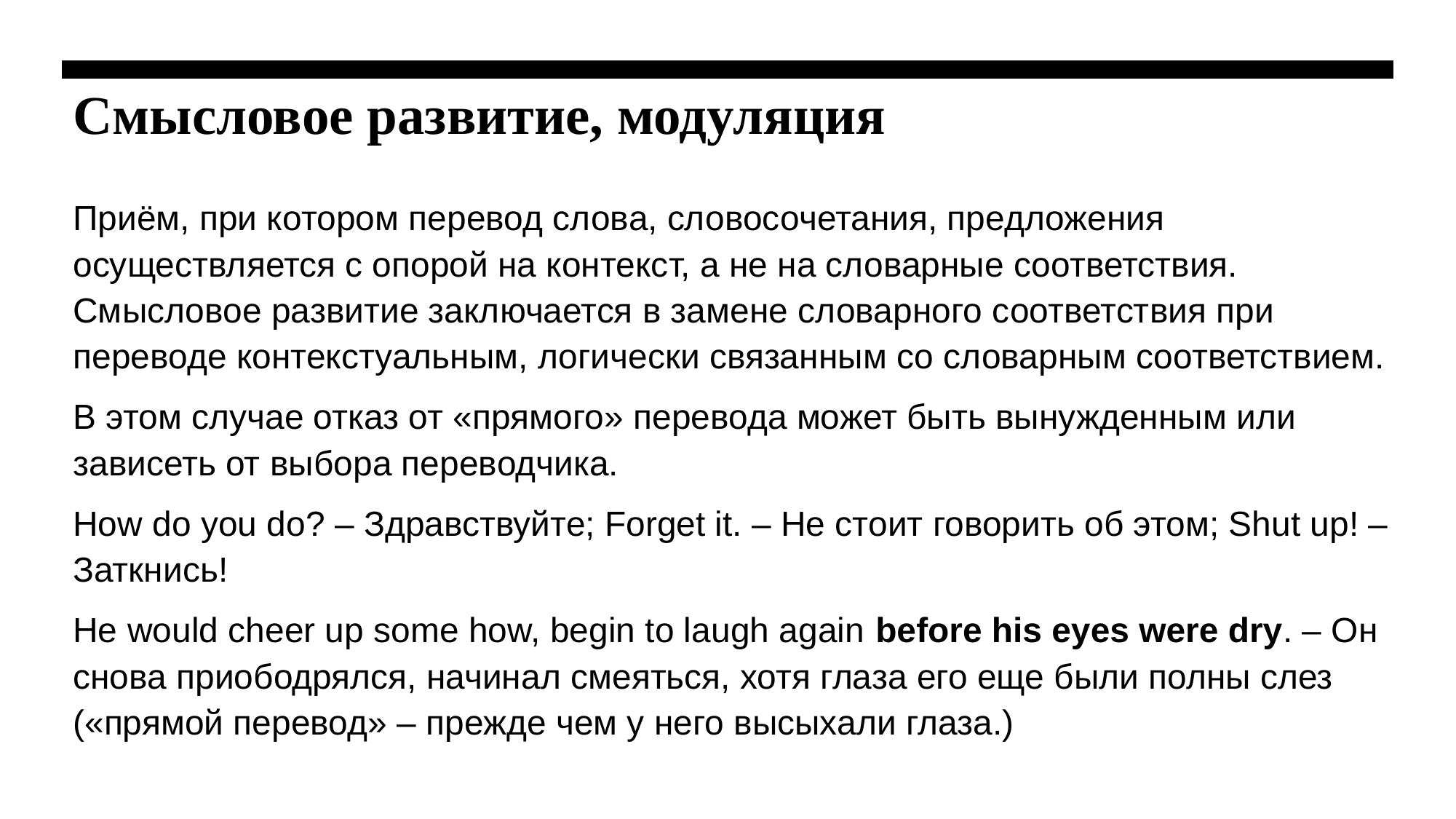

# Смысловое развитие, модуляция
Приём, при котором перевод слова, словосочетания, предложения осуществляется с опорой на контекст, а не на словарные соответствия. Смысловое развитие заключается в замене словарного соответствия при переводе контекстуальным, логически связанным со словарным соответствием.
В этом случае отказ от «прямого» перевода может быть вынужденным или зависеть от выбора переводчика.
How do you do? – Здравствуйте; Forget it. – Не стоит говорить об этом; Shut up! – Заткнись!
He would cheer up some how, begin to laugh again before his eyes were dry. – Он снова приободрялся, начинал смеяться, хотя глаза его еще были полны слез («прямой перевод» – прежде чем у него высыхали глаза.)